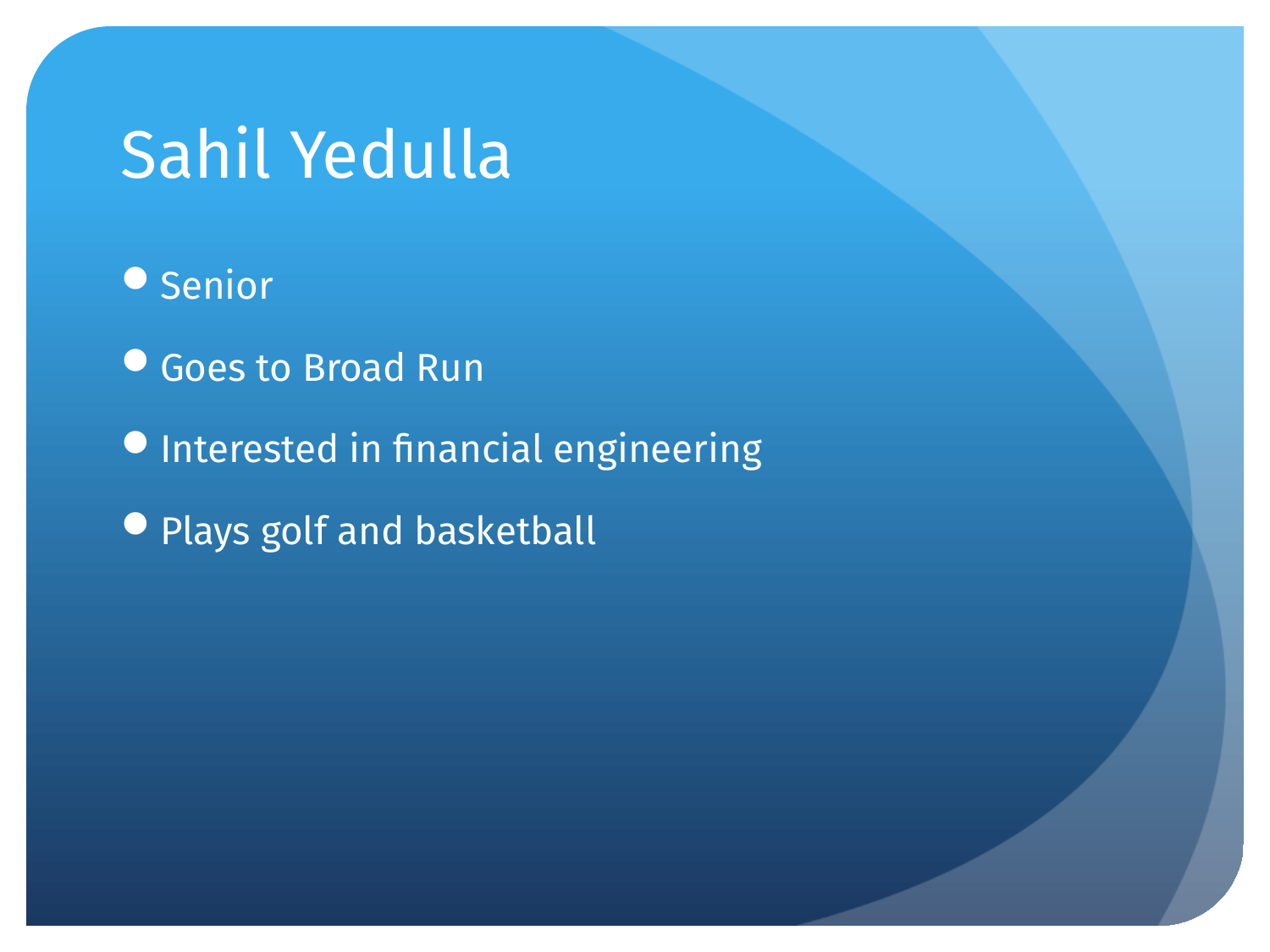

# Sahil Yedulla
Senior
Goes to Broad Run
Interested in financial engineering
Plays golf and basketball